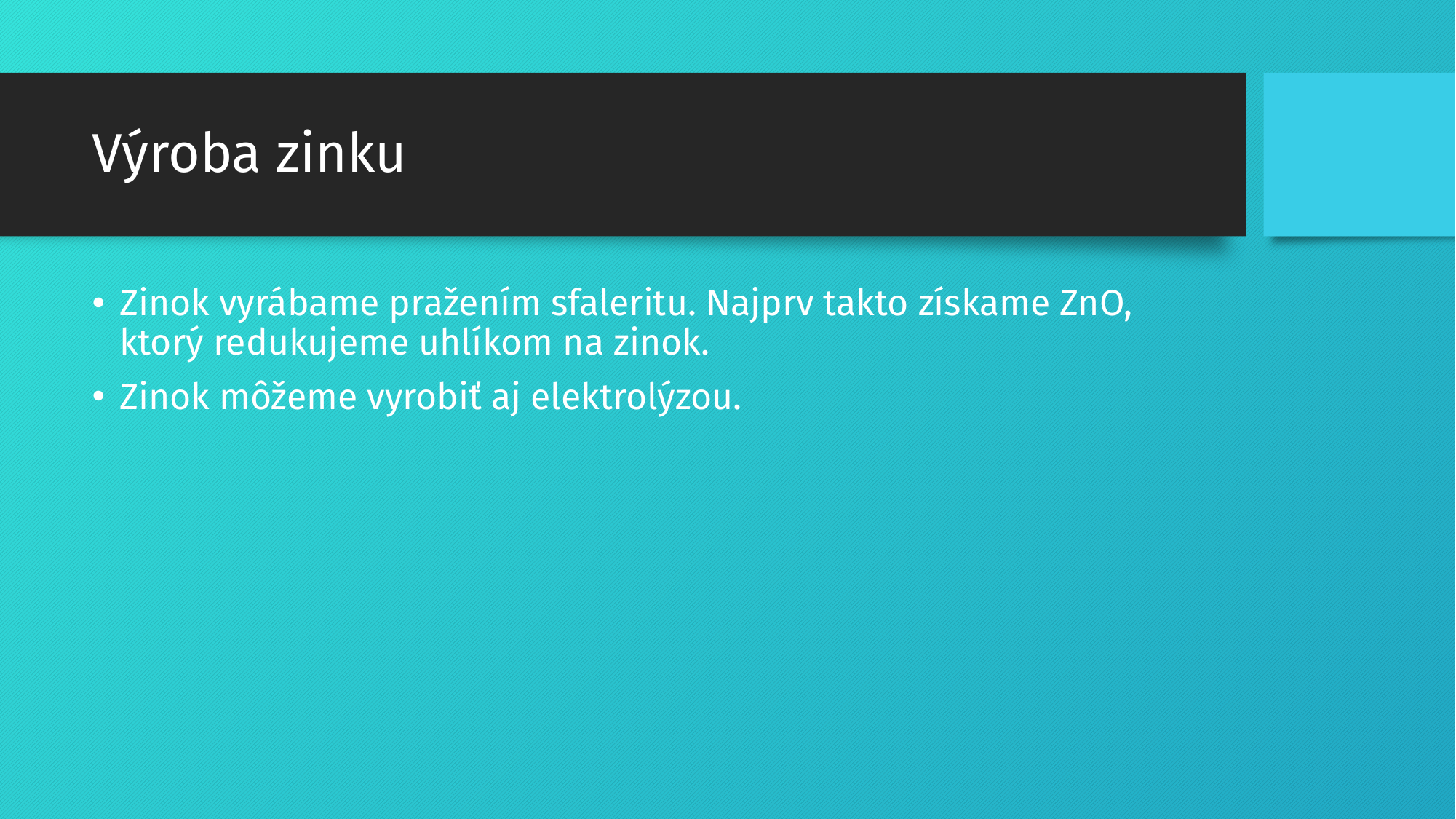

# Výroba zinku
Zinok vyrábame pražením sfaleritu. Najprv takto získame ZnO, ktorý redukujeme uhlíkom na zinok.
Zinok môžeme vyrobiť aj elektrolýzou.